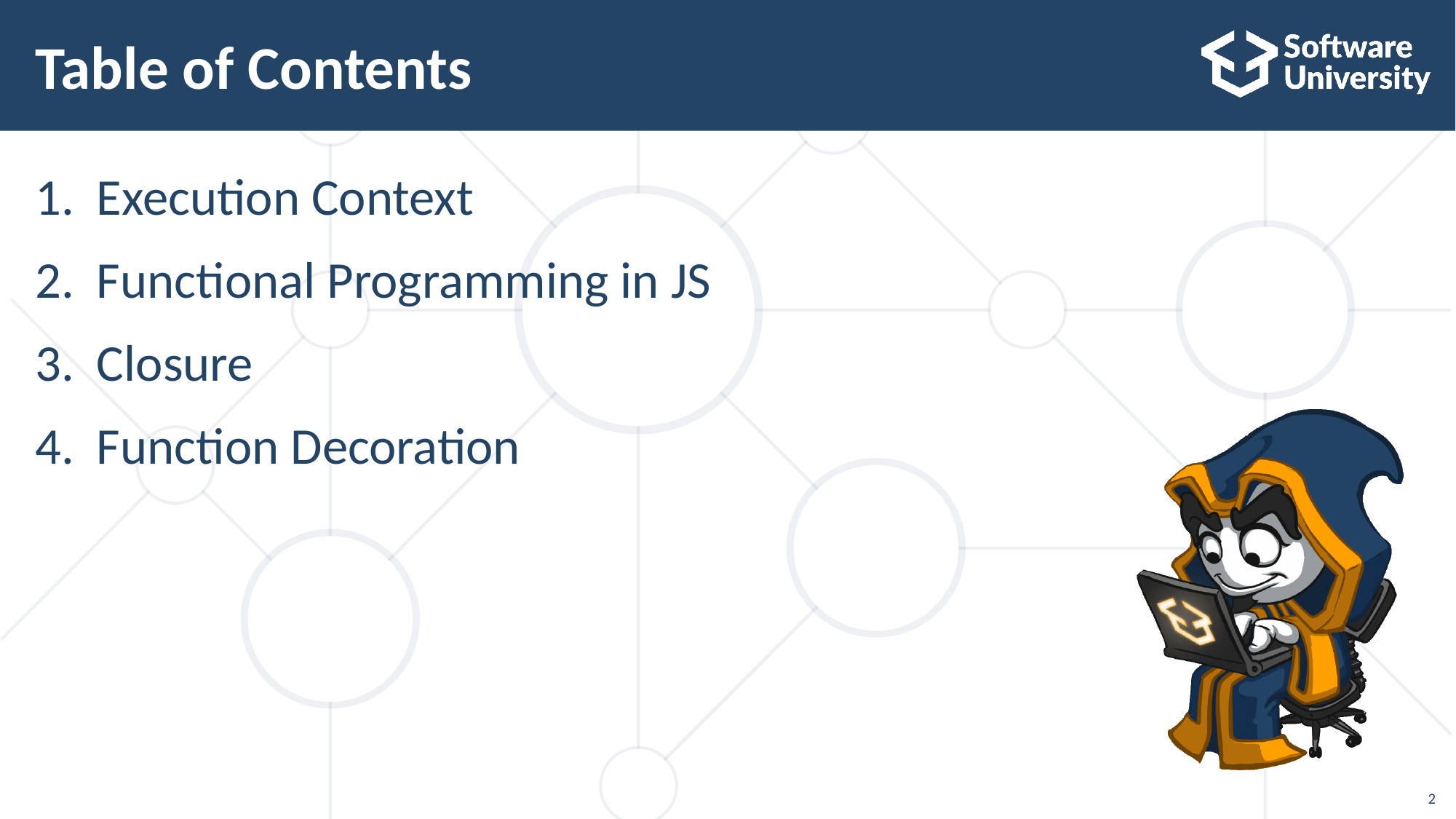

# Table of Contents
Execution Context
Functional Programming in JS
Closure
Function Decoration
2